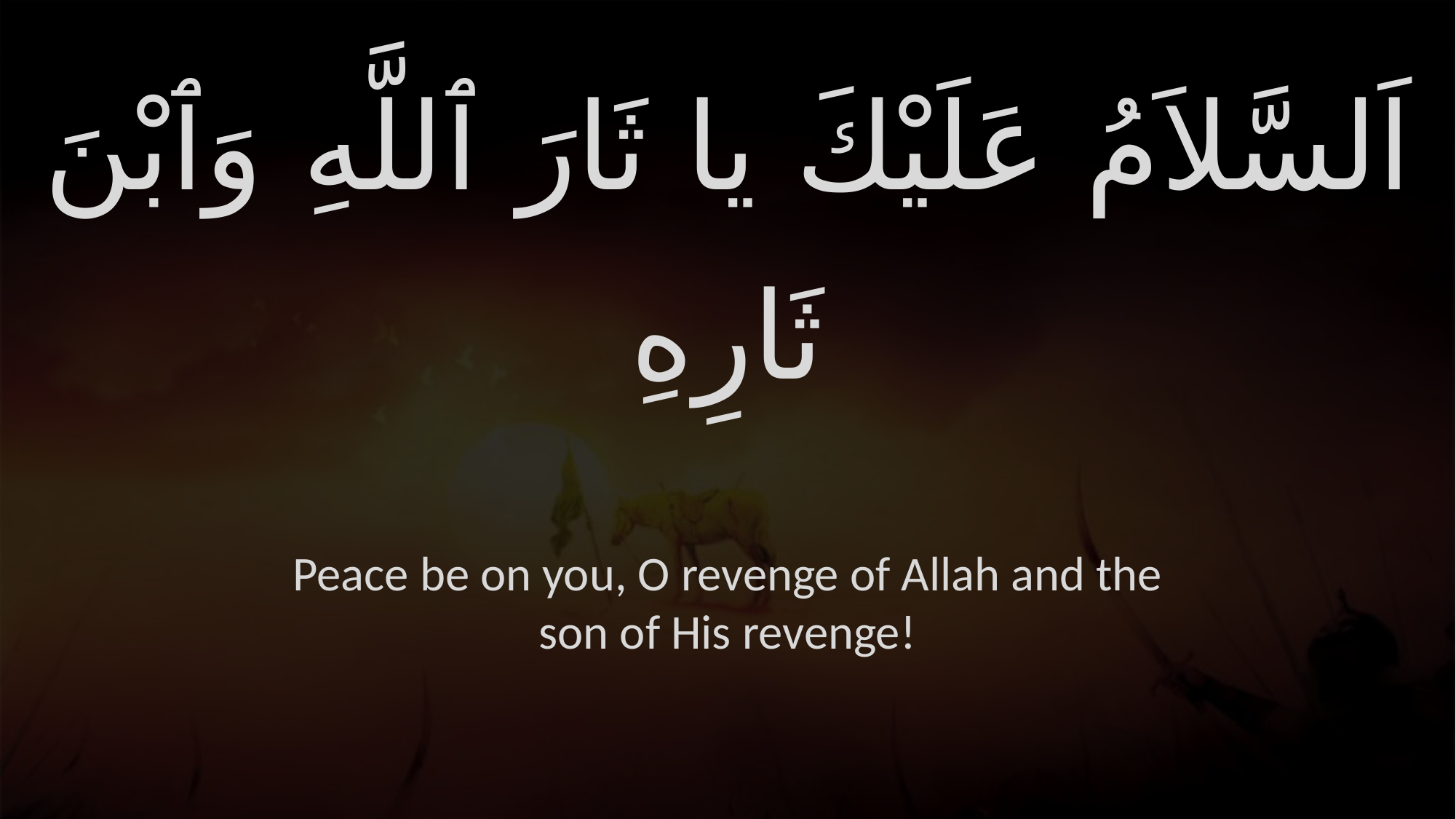

# اَلسَّلاَمُ عَلَيْكَ يا ثَارَ ٱللَّهِ وَٱبْنَ ثَارِهِ
Peace be on you, O revenge of Allah and the son of His revenge!